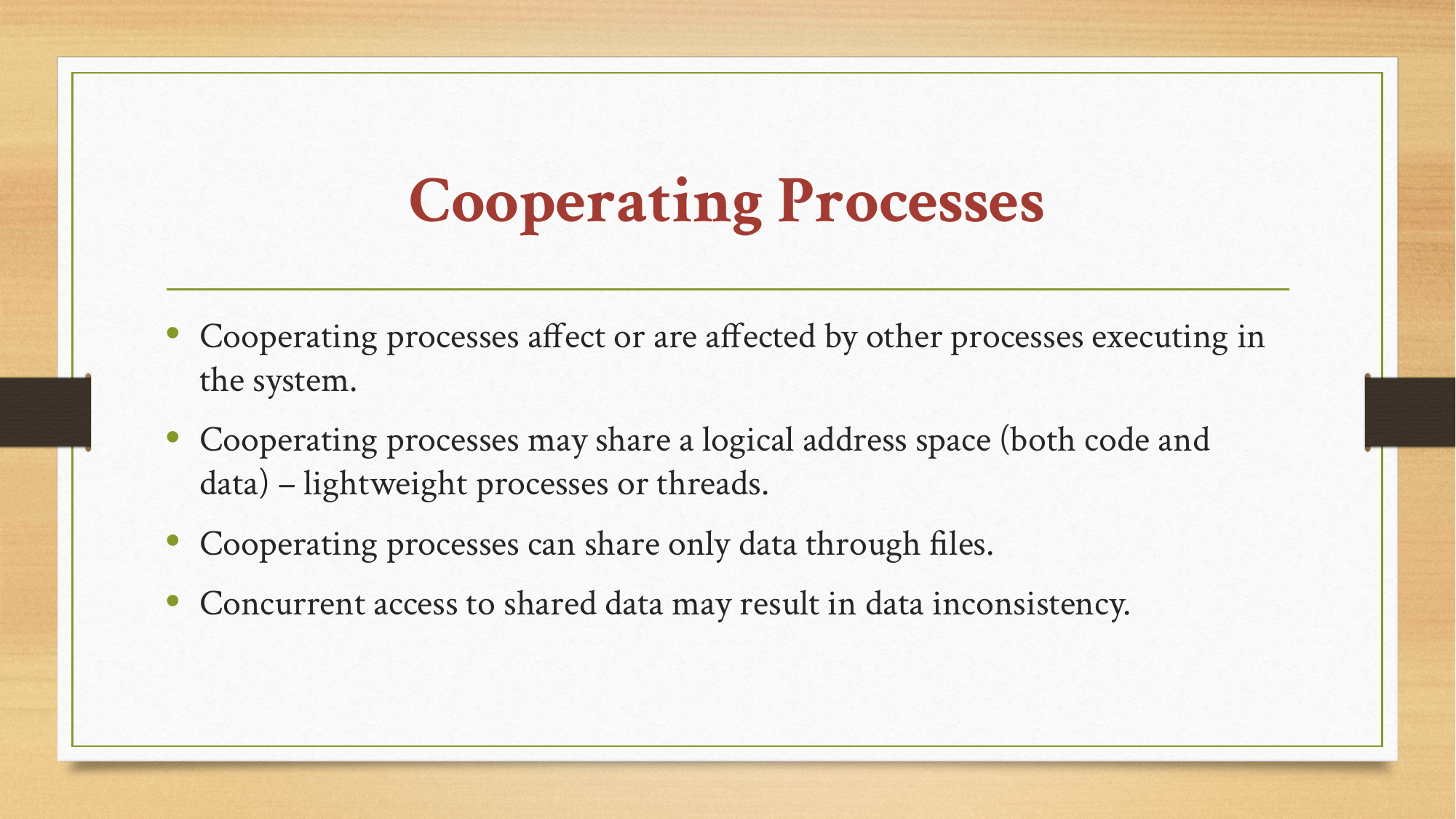

# Cooperating Processes
Cooperating processes affect or are affected by other processes executing in the system.
Cooperating processes may share a logical address space (both code and data) – lightweight processes or threads.
Cooperating processes can share only data through files.
Concurrent access to shared data may result in data inconsistency.